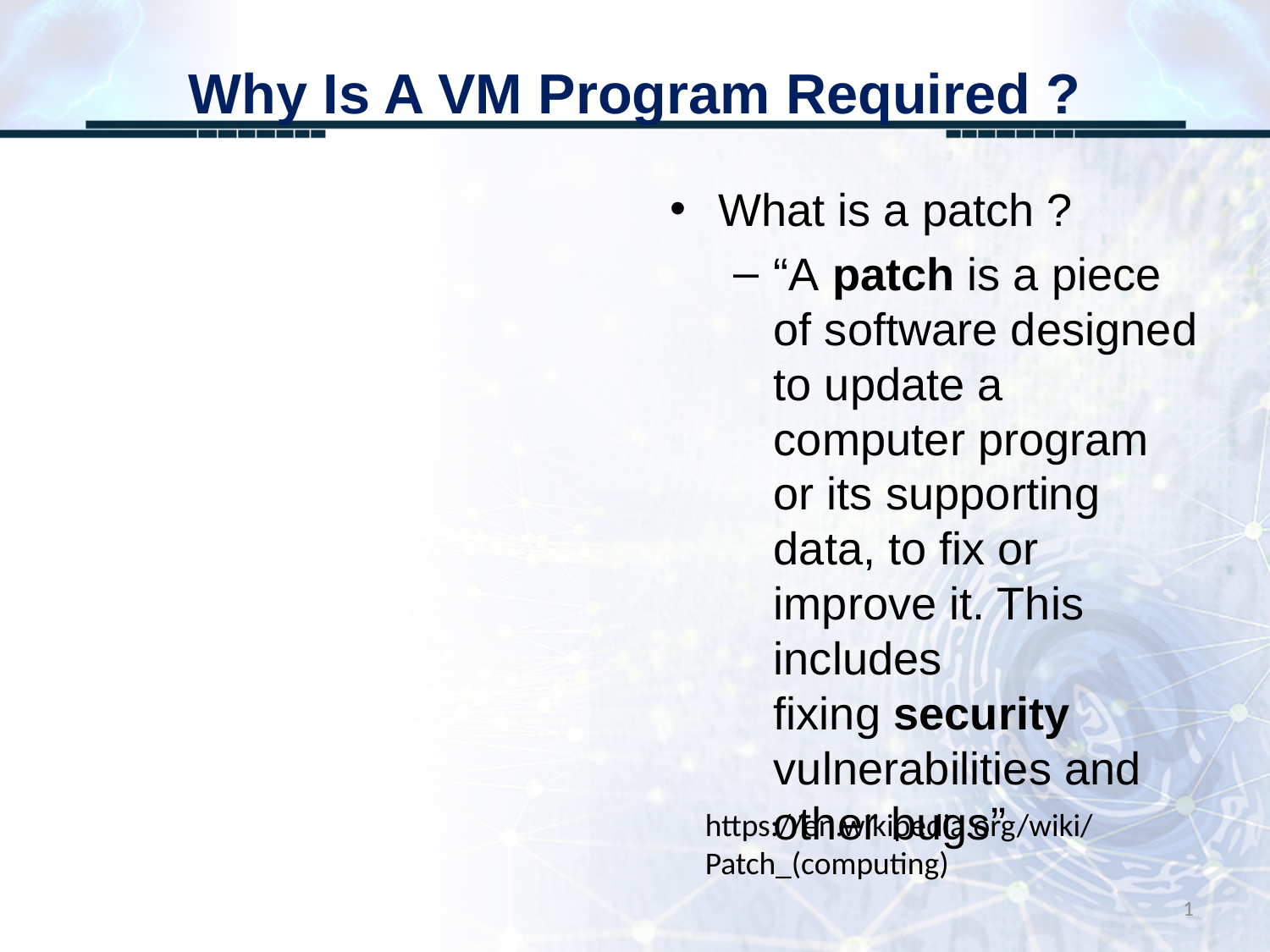

# Why Is A VM Program Required ?
What is a patch ?
“A patch is a piece of software designed to update a computer program or its supporting data, to fix or improve it. This includes fixing security vulnerabilities and other bugs”
https://en.wikipedia.org/wiki/Patch_(computing)
1